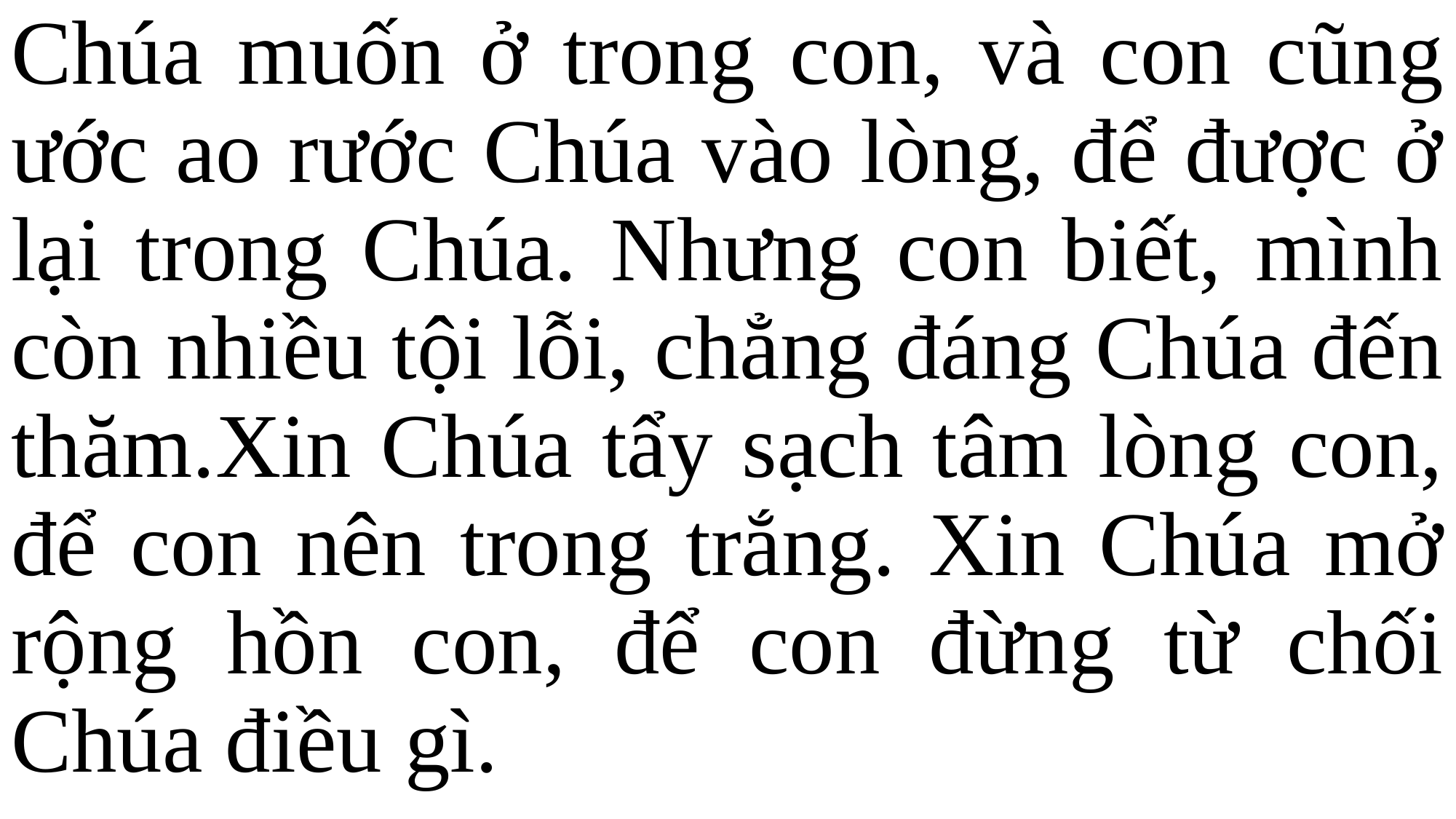

Chúa muốn ở trong con, và con cũng ước ao rước Chúa vào lòng, để được ở lại trong Chúa. Nhưng con biết, mình còn nhiều tội lỗi, chẳng đáng Chúa đến thăm.Xin Chúa tẩy sạch tâm lòng con, để con nên trong trắng. Xin Chúa mở rộng hồn con, để con đừng từ chối Chúa điều gì.